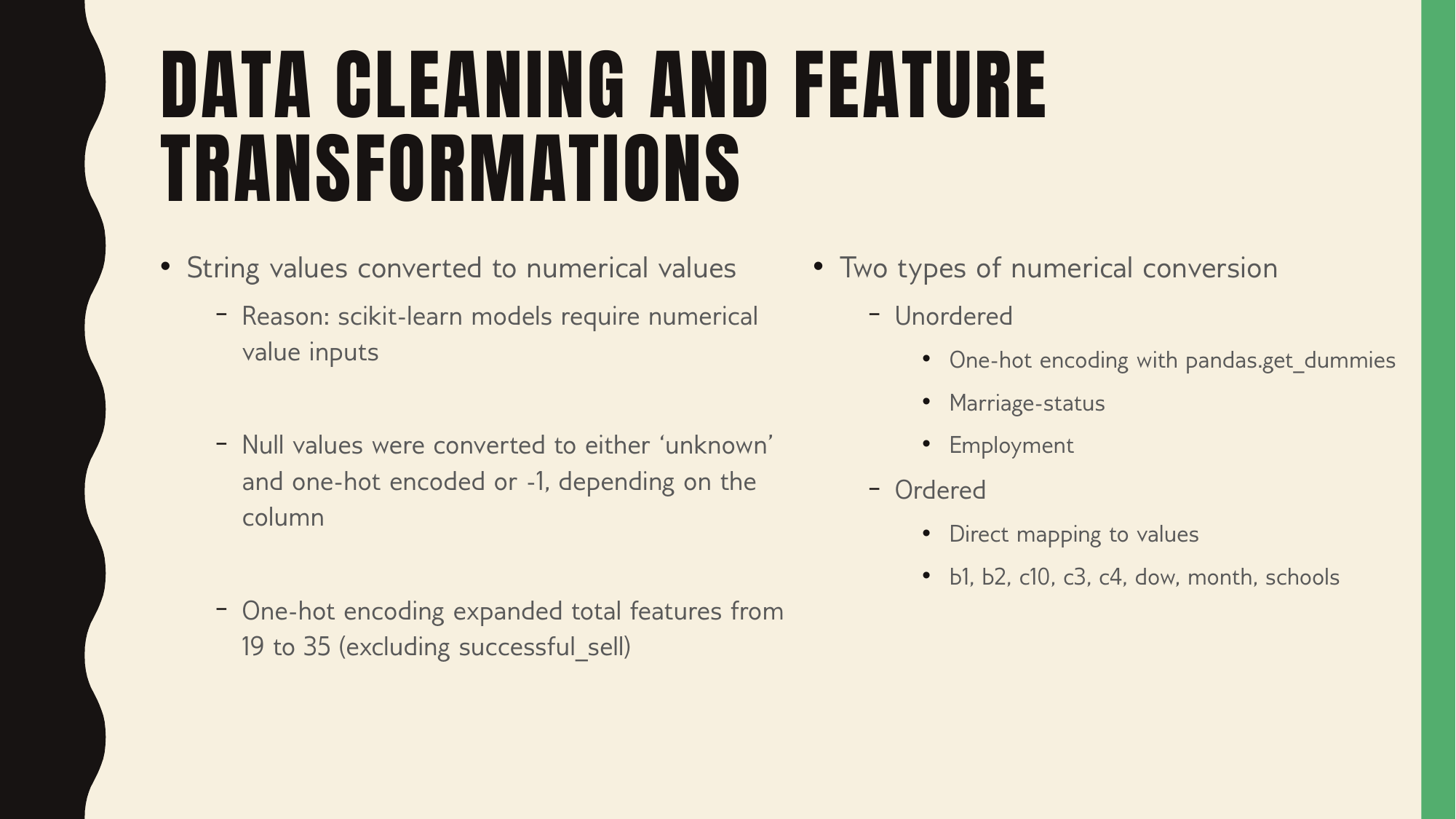

# Data cleaning and Feature transformations
String values converted to numerical values
Reason: scikit-learn models require numerical value inputs

Null values were converted to either ‘unknown’ and one-hot encoded or -1, depending on the column

One-hot encoding expanded total features from 19 to 35 (excluding successful_sell)
Two types of numerical conversion
Unordered
One-hot encoding with pandas.get_dummies
Marriage-status
Employment
Ordered
Direct mapping to values
b1, b2, c10, c3, c4, dow, month, schools